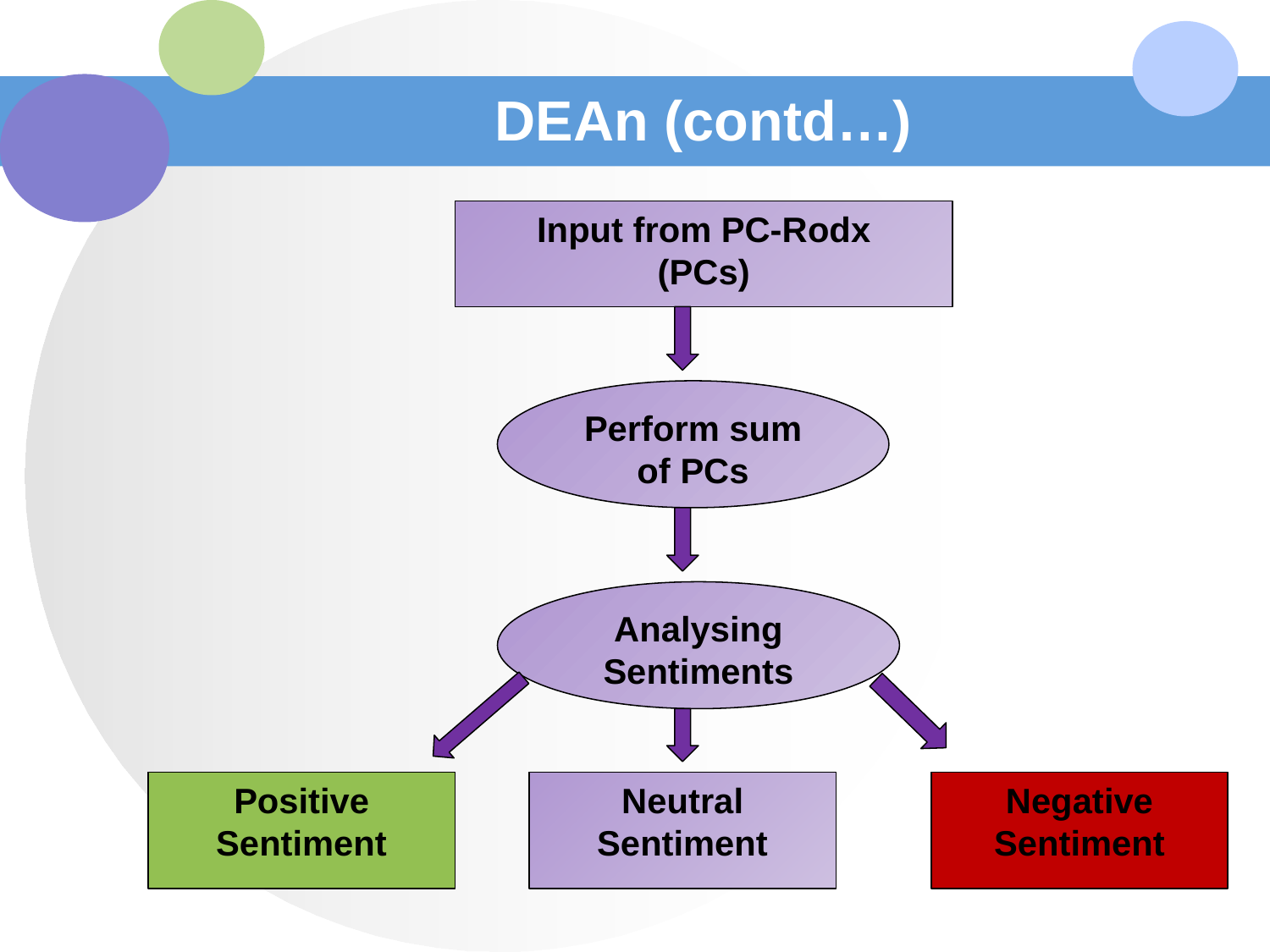

# DEAn (contd…)
Input from PC-Rodx
(PCs)

Perform sum of PCs

Analysing Sentiments

Positive Sentiment
Neutral Sentiment
Negative Sentiment